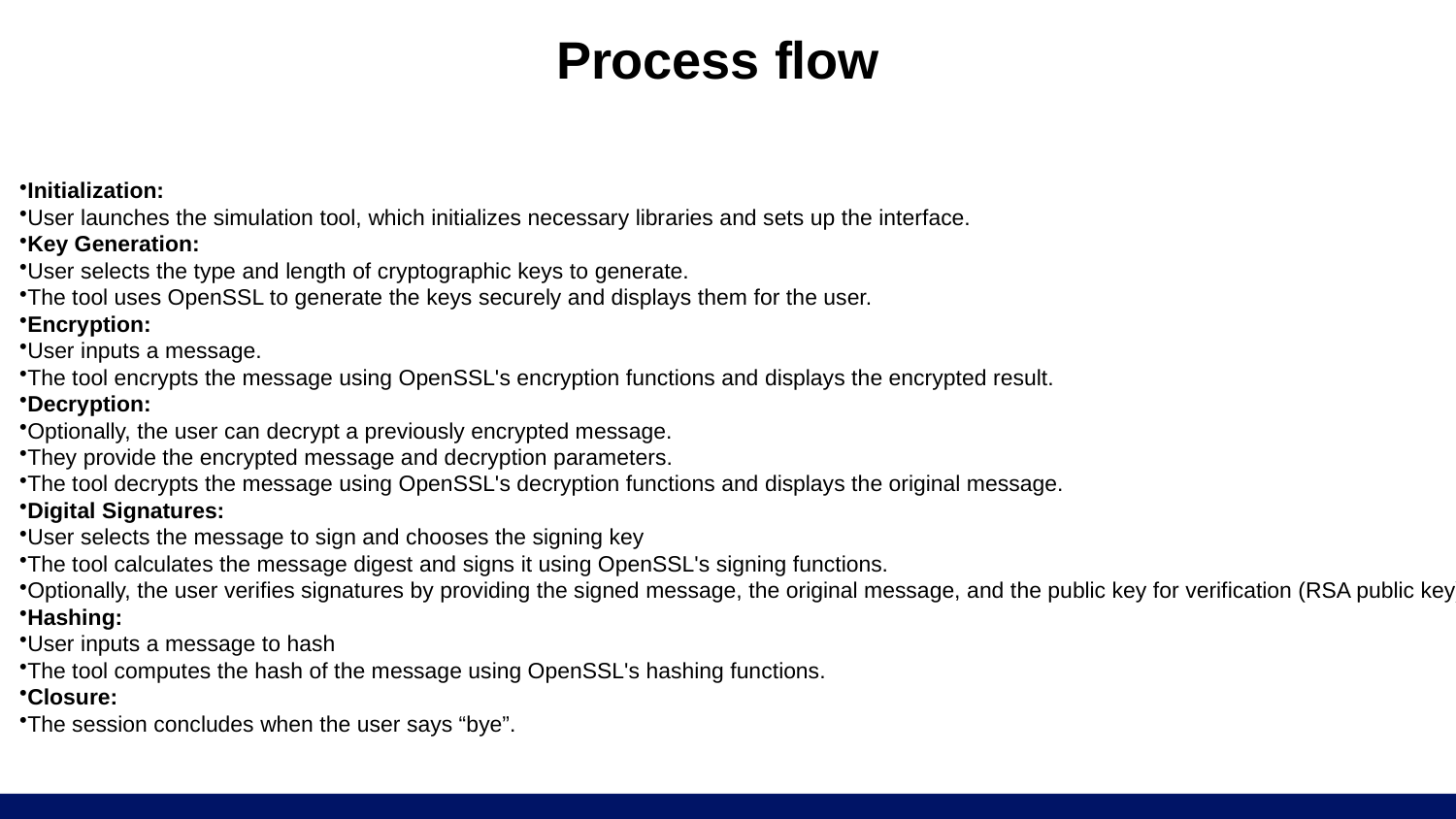

# Process flow
Initialization:
User launches the simulation tool, which initializes necessary libraries and sets up the interface.
Key Generation:
User selects the type and length of cryptographic keys to generate.
The tool uses OpenSSL to generate the keys securely and displays them for the user.
Encryption:
User inputs a message.
The tool encrypts the message using OpenSSL's encryption functions and displays the encrypted result.
Decryption:
Optionally, the user can decrypt a previously encrypted message.
They provide the encrypted message and decryption parameters.
The tool decrypts the message using OpenSSL's decryption functions and displays the original message.
Digital Signatures:
User selects the message to sign and chooses the signing key
The tool calculates the message digest and signs it using OpenSSL's signing functions.
Optionally, the user verifies signatures by providing the signed message, the original message, and the public key for verification (RSA public key).
Hashing:
User inputs a message to hash
The tool computes the hash of the message using OpenSSL's hashing functions.
Closure:
The session concludes when the user says “bye”.